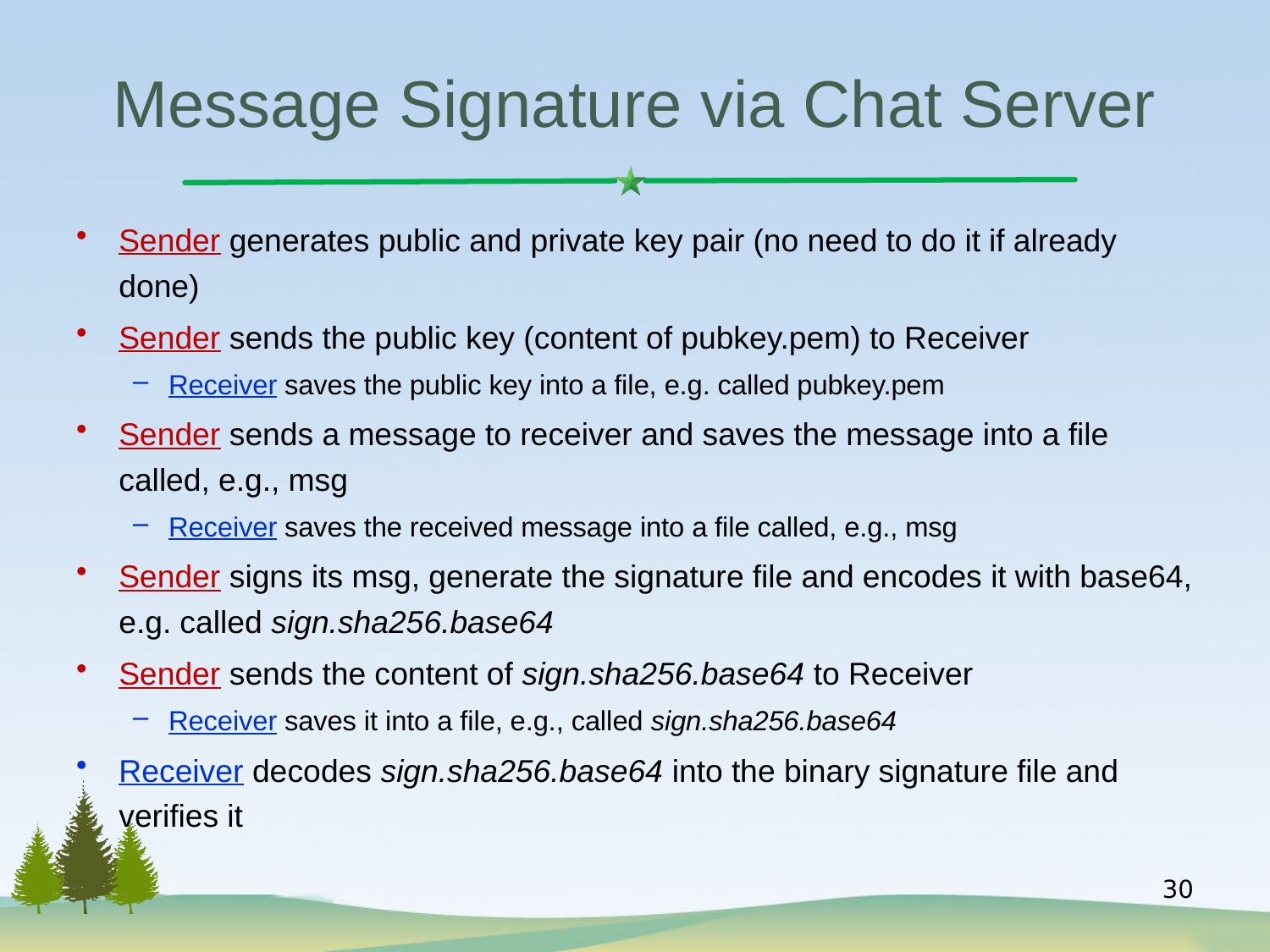

# Message Signature via Chat Server
Sender generates public and private key pair (no need to do it if already done)
Sender sends the public key (content of pubkey.pem) to Receiver
Receiver saves the public key into a file, e.g. called pubkey.pem
Sender sends a message to receiver and saves the message into a file called, e.g., msg
Receiver saves the received message into a file called, e.g., msg
Sender signs its msg, generate the signature file and encodes it with base64, e.g. called sign.sha256.base64
Sender sends the content of sign.sha256.base64 to Receiver
Receiver saves it into a file, e.g., called sign.sha256.base64
Receiver decodes sign.sha256.base64 into the binary signature file and verifies it

30